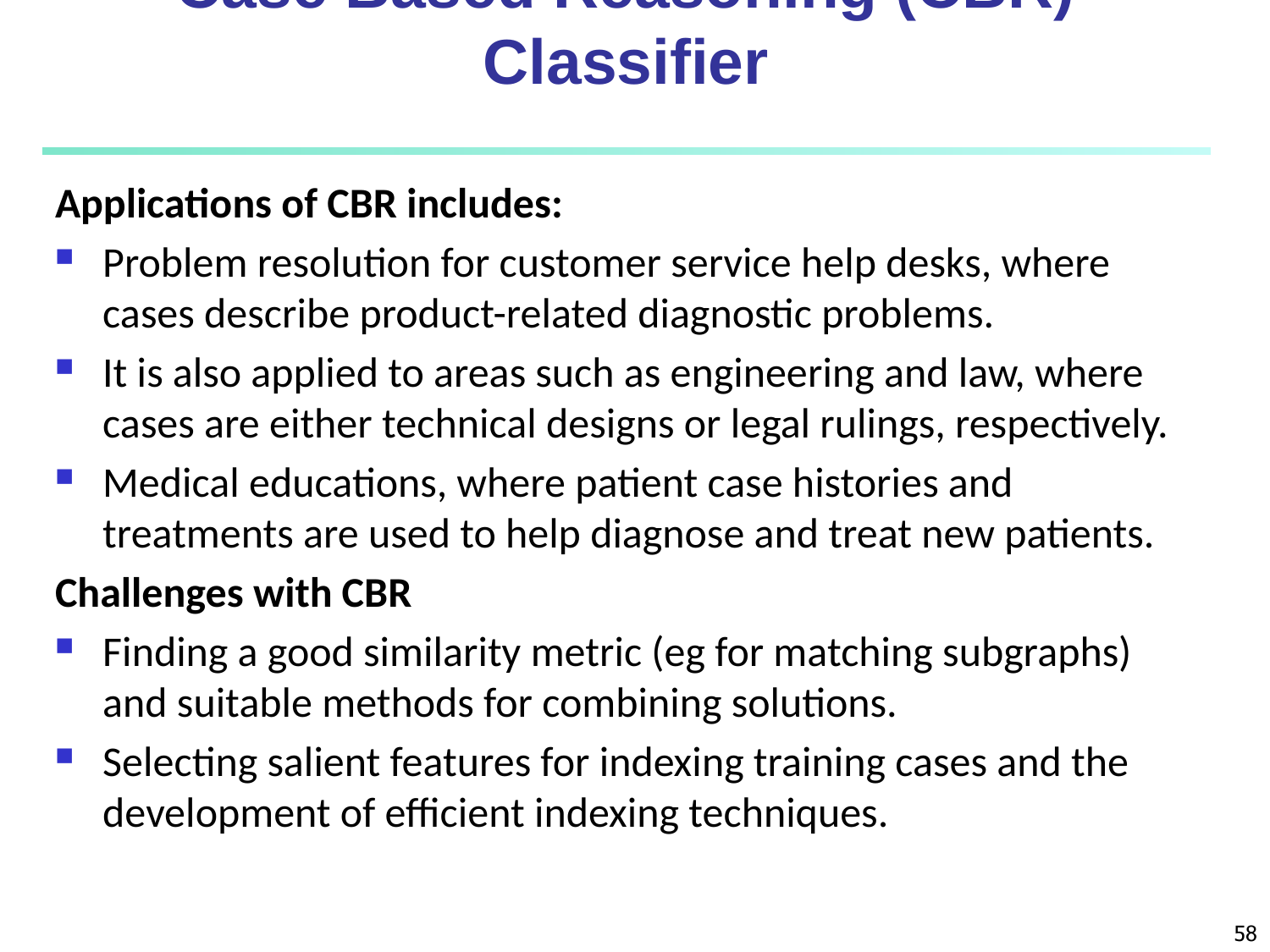

# Case Based Reasoning (CBR) Classifier
Applications of CBR includes:
Problem resolution for customer service help desks, where cases describe product-related diagnostic problems.
It is also applied to areas such as engineering and law, where cases are either technical designs or legal rulings, respectively.
Medical educations, where patient case histories and treatments are used to help diagnose and treat new patients.
Challenges with CBR
Finding a good similarity metric (eg for matching subgraphs) and suitable methods for combining solutions.
Selecting salient features for indexing training cases and the development of efficient indexing techniques.
58